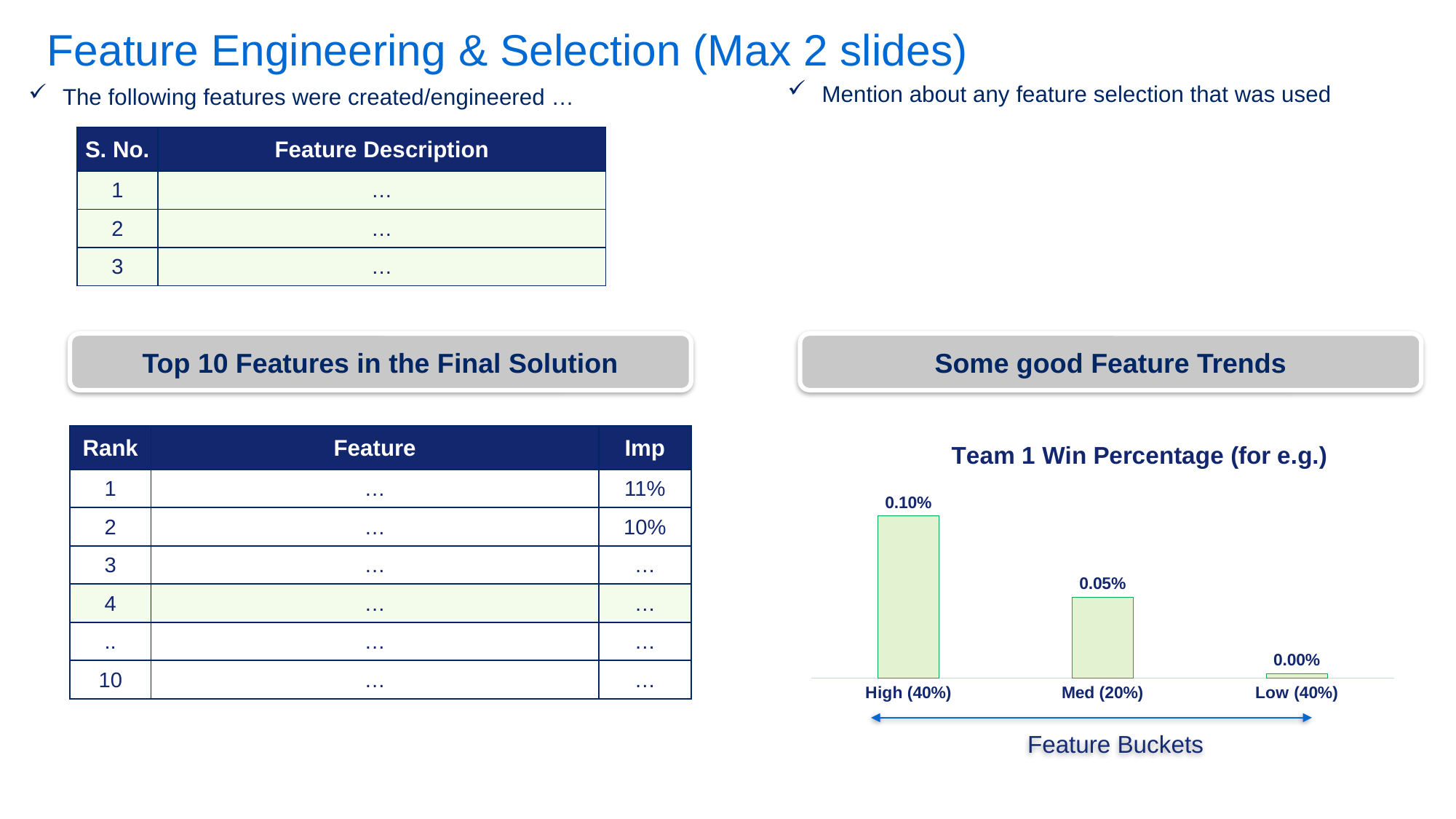

# Feature Engineering & Selection (Max 2 slides)

Mention about any feature selection that was used
The following features were created/engineered …
| S. No. | Feature Description |
| --- | --- |
| 1 | … |
| 2 | … |
| 3 | … |
Top 10 Features in the Final Solution
Some good Feature Trends
| Rank | Feature | Imp |
| --- | --- | --- |
| 1 | … | 11% |
| 2 | … | 10% |
| 3 | … | … |
| 4 | … | … |
| .. | … | … |
| 10 | … | … |

### Chart: Team 1 Win Percentage (for e.g.)

| Category | Series 1 |
|---|---|
| High (40%) | 0.001 |
| Med (20%) | 0.0005 |
| Low (40%) | 2.8389465267218716e-05 |
Feature Buckets